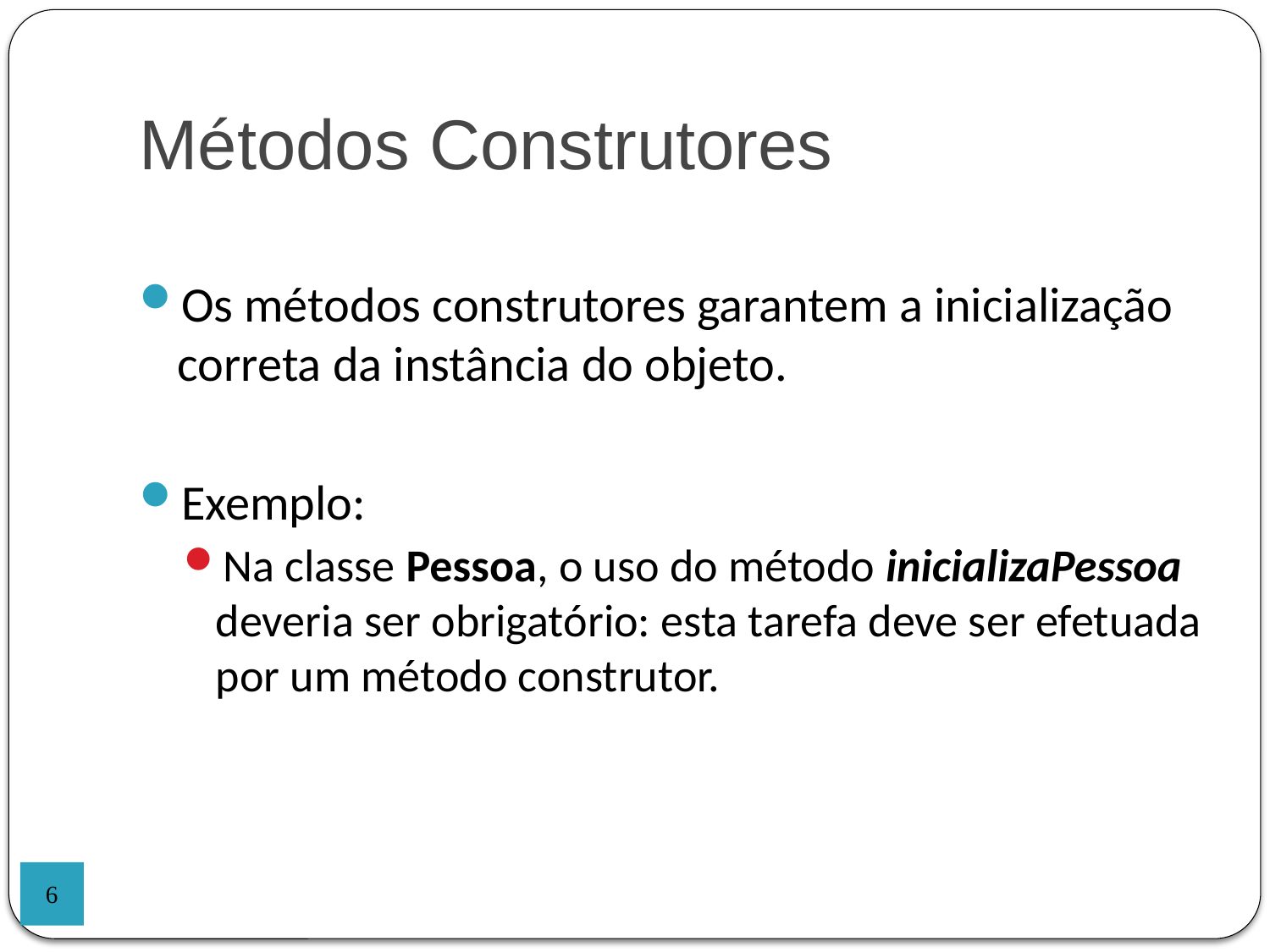

Métodos Construtores

Os métodos construtores garantem a inicialização correta da instância do objeto.

Exemplo:
Na classe Pessoa, o uso do método inicializaPessoa deveria ser obrigatório: esta tarefa deve ser efetuada por um método construtor.
6